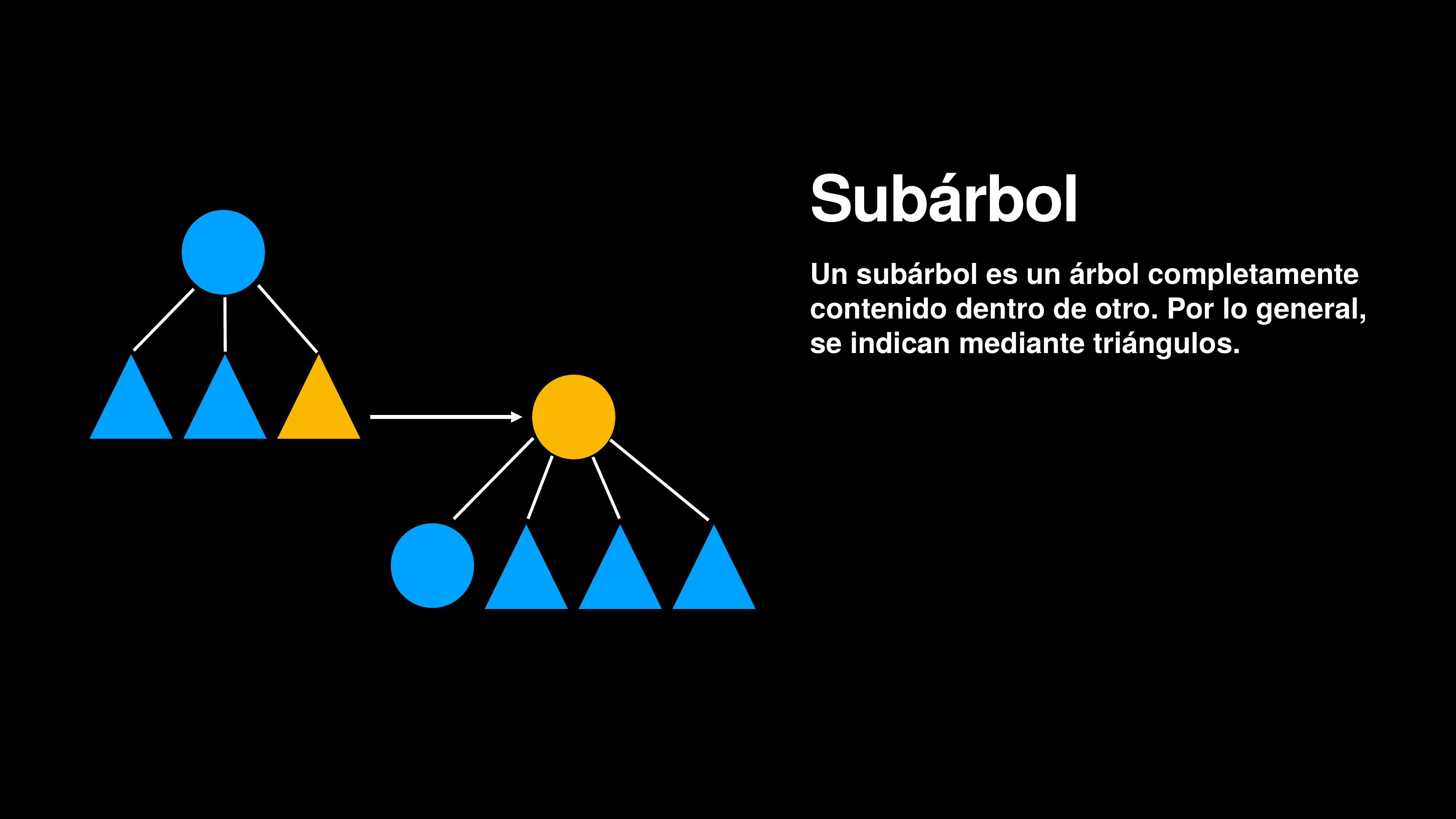

# Subárbol

Un subárbol es un árbol completamente contenido dentro de otro. Por lo general, se indican mediante triángulos.